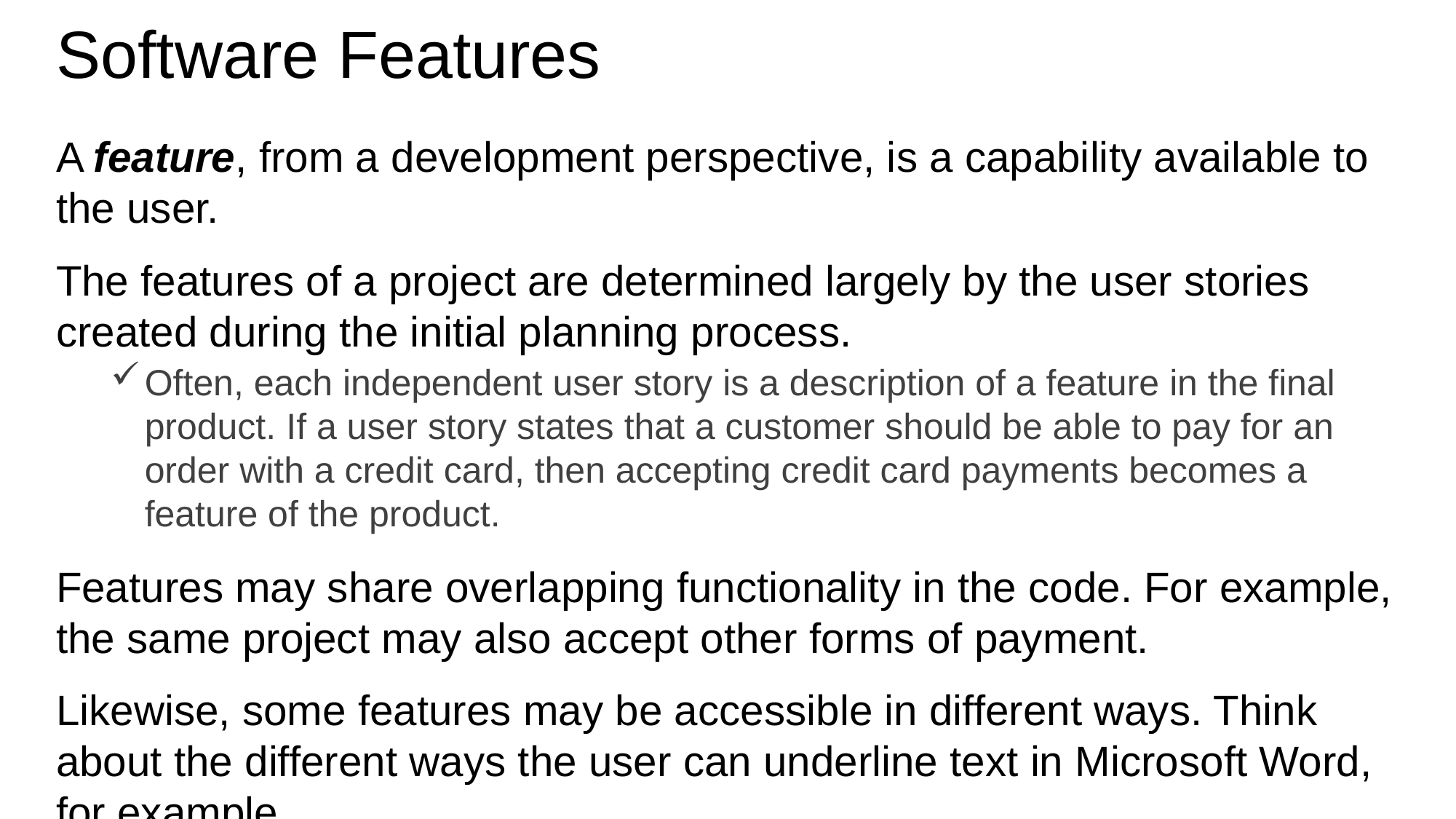

# Software Features
A feature, from a development perspective, is a capability available to the user.
The features of a project are determined largely by the user stories created during the initial planning process.
Often, each independent user story is a description of a feature in the final product. If a user story states that a customer should be able to pay for an order with a credit card, then accepting credit card payments becomes a feature of the product.
Features may share overlapping functionality in the code. For example, the same project may also accept other forms of payment.
Likewise, some features may be accessible in different ways. Think about the different ways the user can underline text in Microsoft Word, for example.